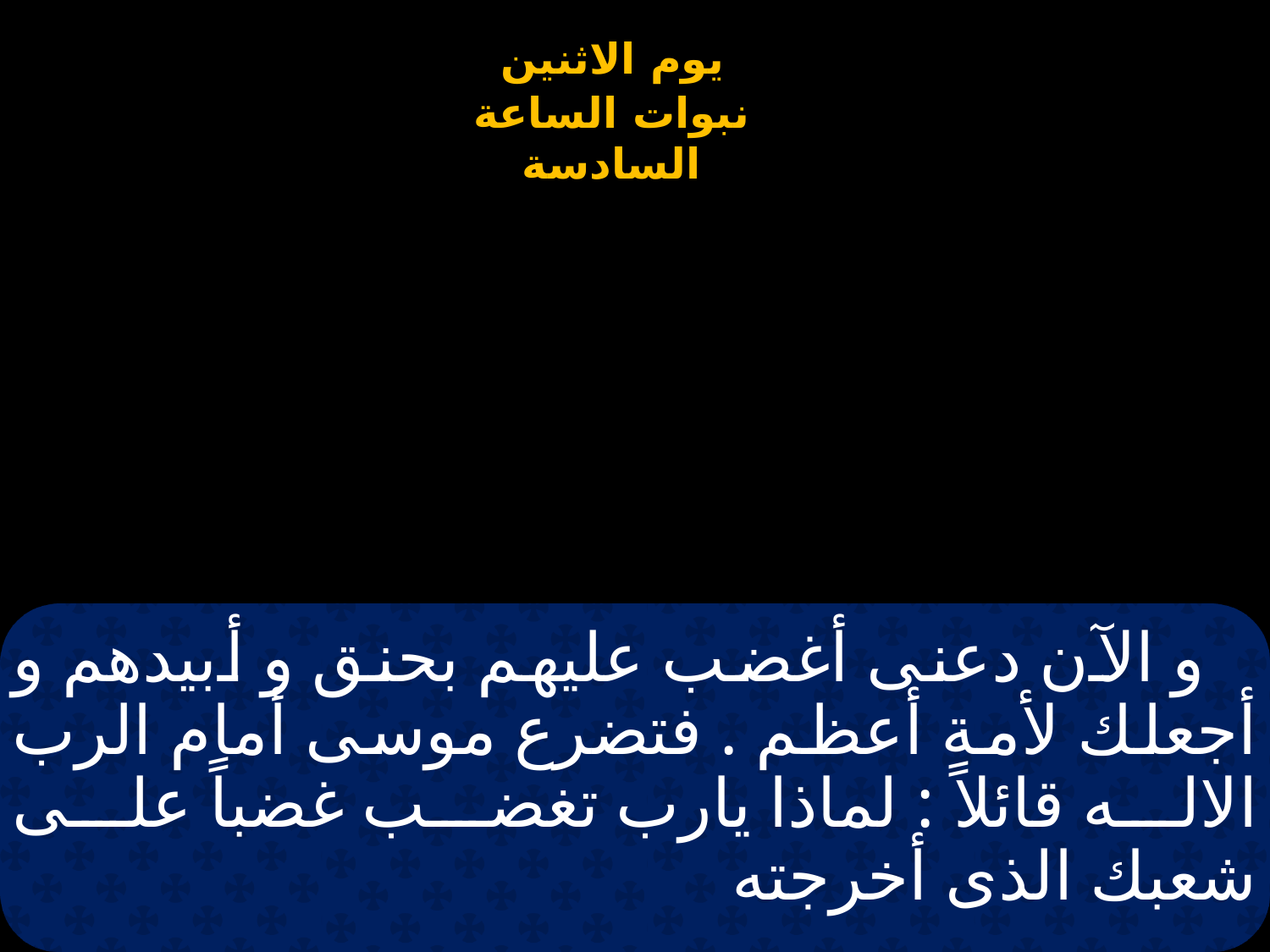

# و الآن دعنى أغضب عليهم بحنق و أبيدهم و أجعلك لأمة أعظم . فتضرع موسى أمام الرب الاله قائلاً : لماذا يارب تغضب غضباً على شعبك الذى أخرجته